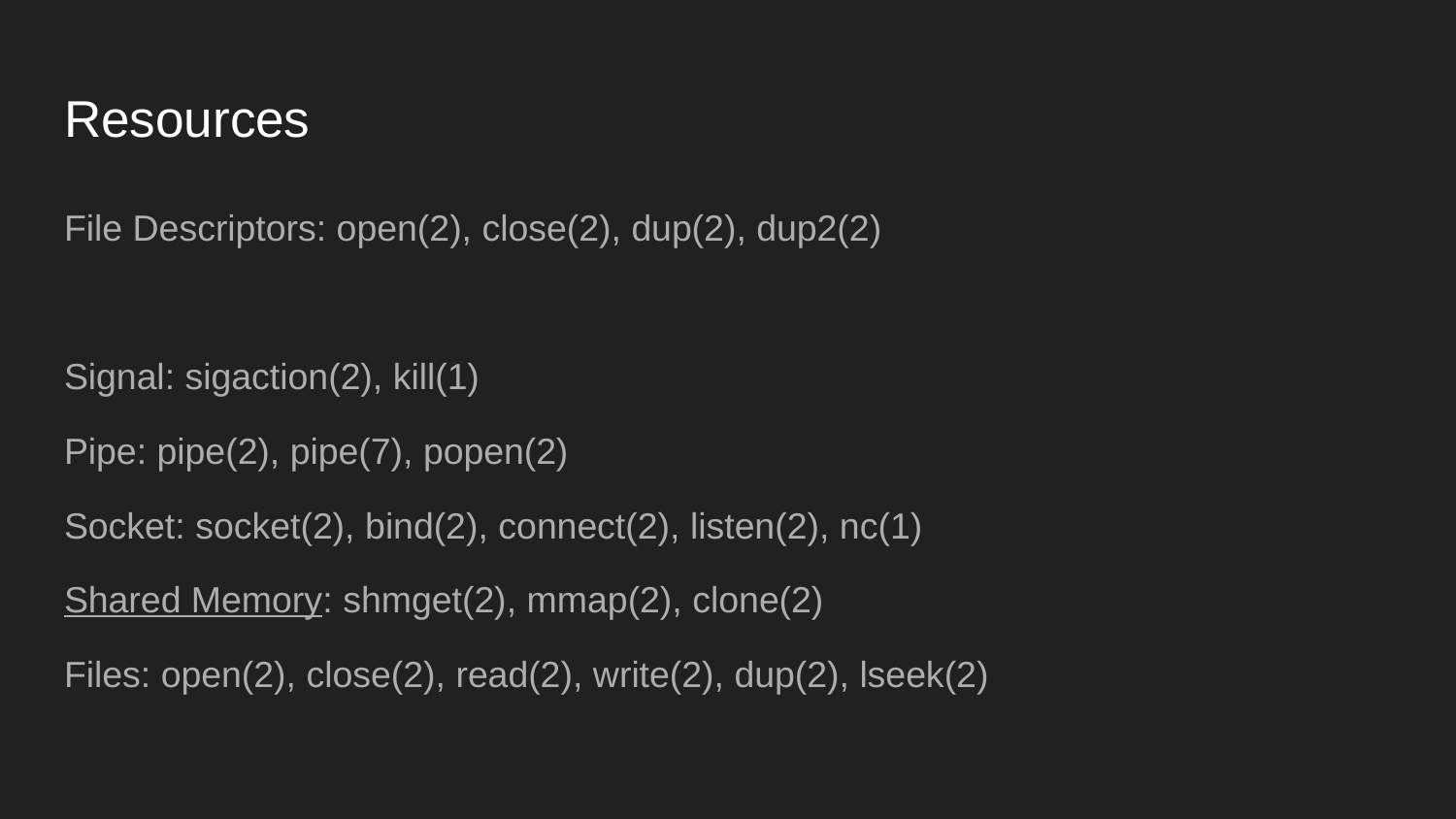

# Resources
File Descriptors: open(2), close(2), dup(2), dup2(2)

Signal: sigaction(2), kill(1)
Pipe: pipe(2), pipe(7), popen(2)
Socket: socket(2), bind(2), connect(2), listen(2), nc(1)
Shared Memory: shmget(2), mmap(2), clone(2)
Files: open(2), close(2), read(2), write(2), dup(2), lseek(2)